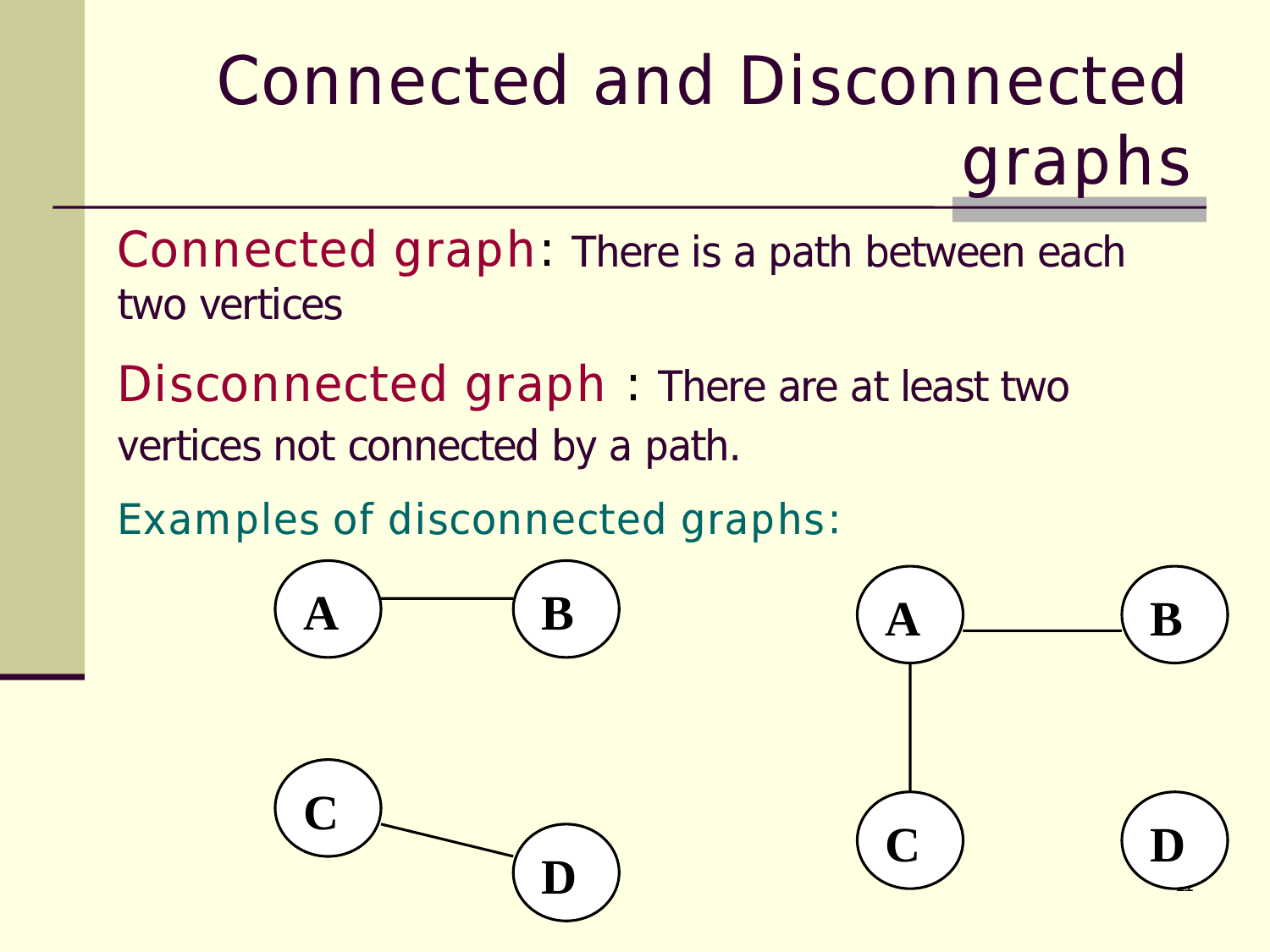

# Connected and Disconnected graphs
Connected graph: There is a path between each two vertices
Disconnected graph : There are at least two vertices not connected by a path.
Examples of disconnected graphs:
A
B
A
B

C
C
D

D
11